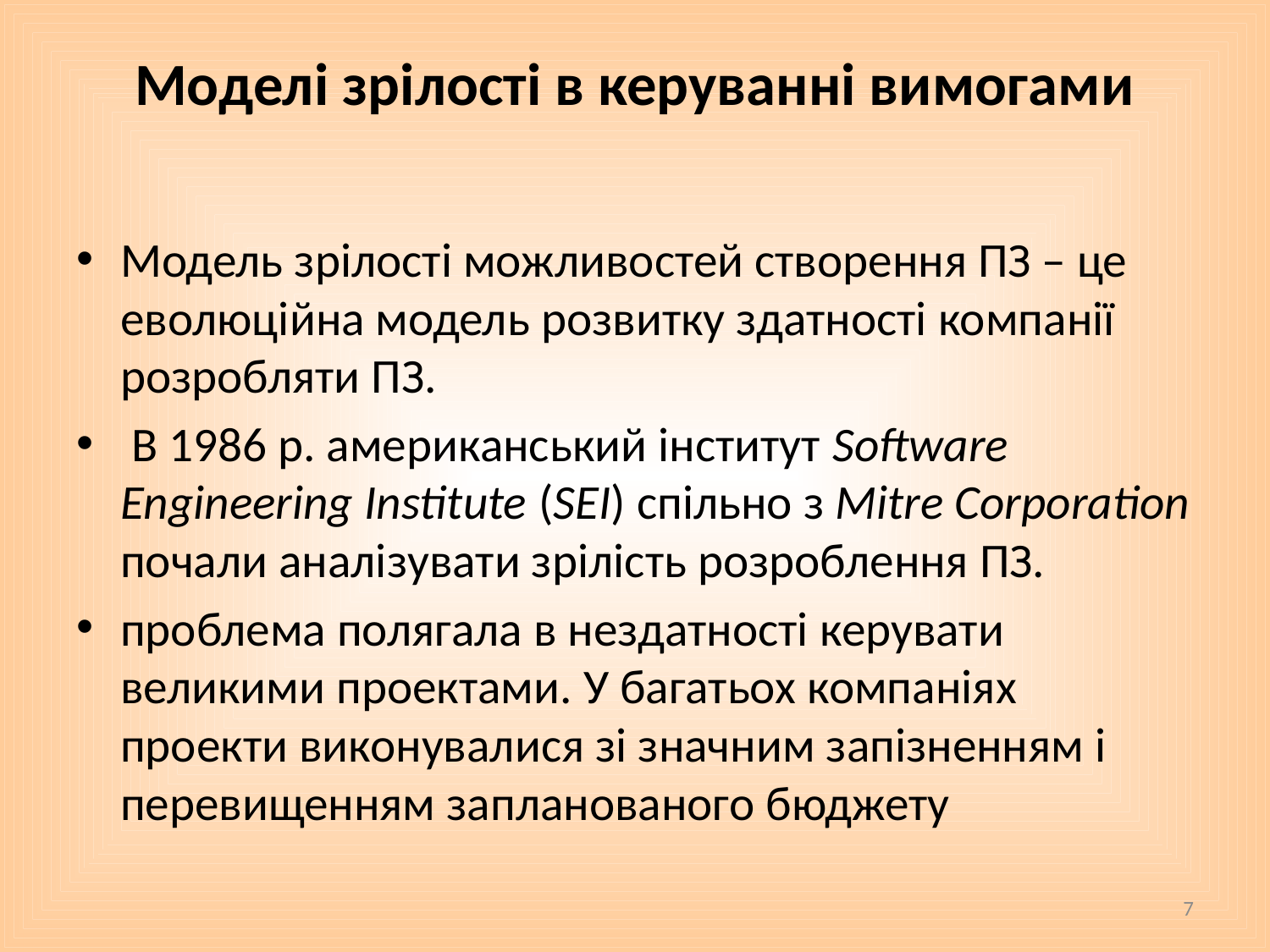

# Моделі зрілості в керуванні вимогами
Модель зрілості можливостей створення ПЗ – це еволюційна модель розвитку здатності компанії розробляти ПЗ.
 В 1986 р. американський інститут Software Engineering Institute (SEI) спільно з Mitre Corporation почали аналізувати зрілість розроблення ПЗ.
проблема полягала в нездатності керувати великими проектами. У багатьох компаніях проекти виконувалися зі значним запізненням і перевищенням запланованого бюджету
7